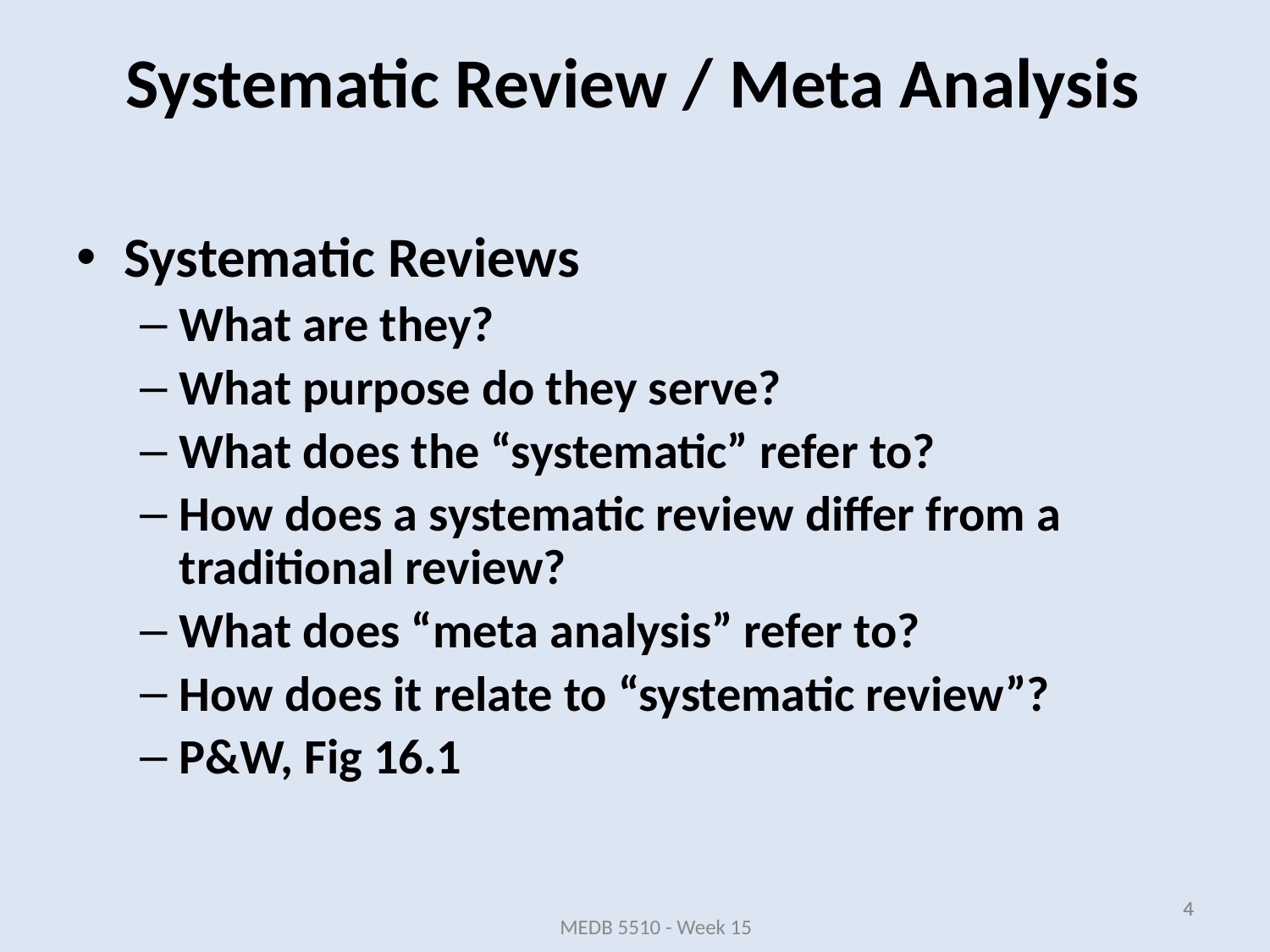

Systematic Reviews
What are they?
What purpose do they serve?
What does the “systematic” refer to?
How does a systematic review differ from a traditional review?
What does “meta analysis” refer to?
How does it relate to “systematic review”?
P&W, Fig 16.1
Systematic Review / Meta Analysis
4
4
MEDB 5510 - Week 15